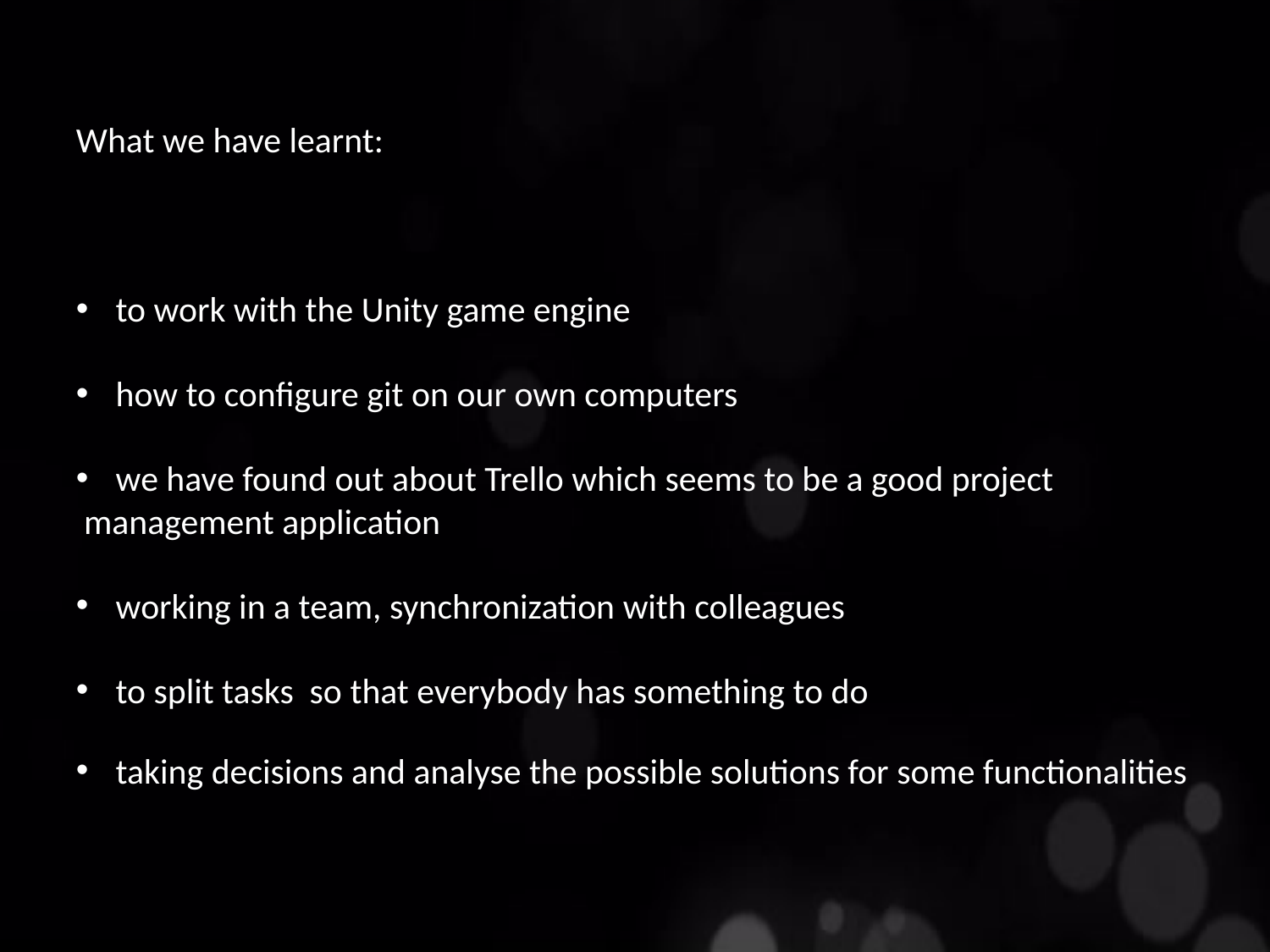

What we have learnt:

to work with the Unity game engine

how to configure git on our own computers

we have found out about Trello which seems to be a good project
 management application

working in a team, synchronization with colleagues

to split tasks  so that everybody has something to do

taking decisions and analyse the possible solutions for some functionalities